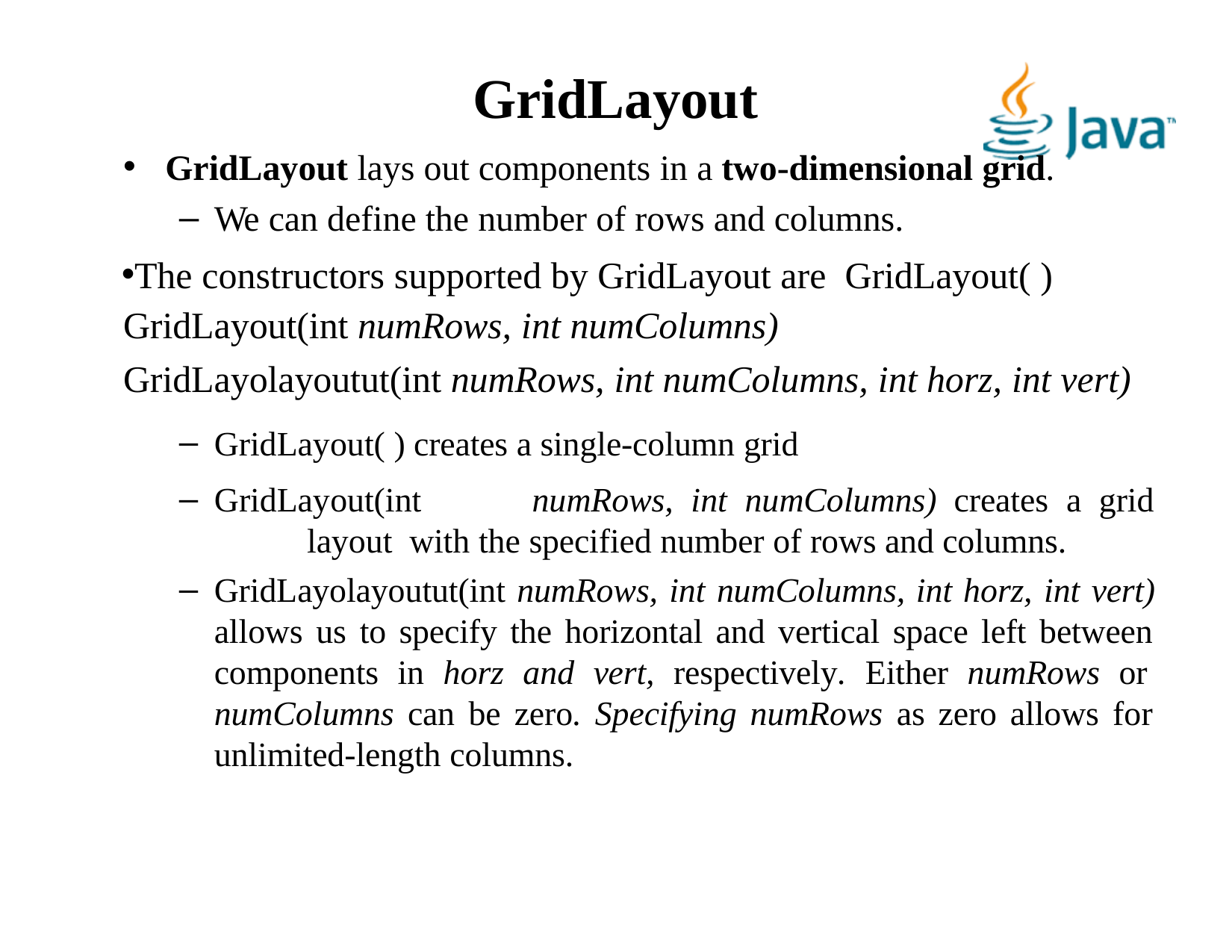

# GridLayout
GridLayout lays out components in a two-dimensional grid.
We can define the number of rows and columns.
The constructors supported by GridLayout are  GridLayout( )
GridLayout(int numRows, int numColumns)
GridLayolayoutut(int numRows, int numColumns, int horz, int vert)
GridLayout( ) creates a single-column grid
GridLayout(int	numRows,	int	numColumns)	creates	a	grid	layout  with the specified number of rows and columns.
GridLayolayoutut(int numRows, int numColumns, int horz, int vert)  allows us to specify the horizontal and vertical space left between  components in horz and vert, respectively. Either numRows or  numColumns can be zero. Specifying numRows as zero allows for  unlimited-length columns.